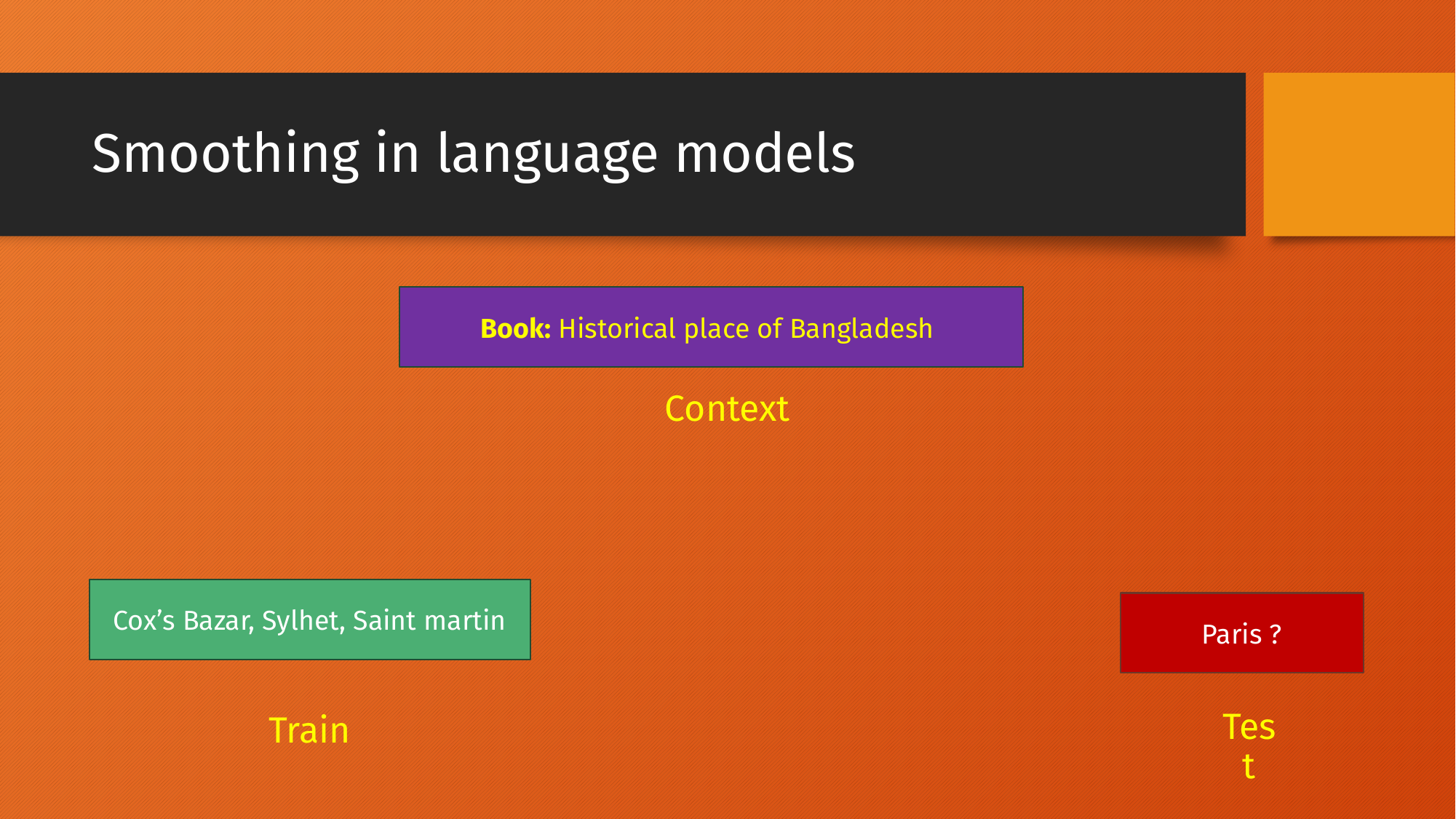

# Smoothing in language models
Book: Historical place of Bangladesh
Context
Cox’s Bazar, Sylhet, Saint martin
Paris ?
Test
Train